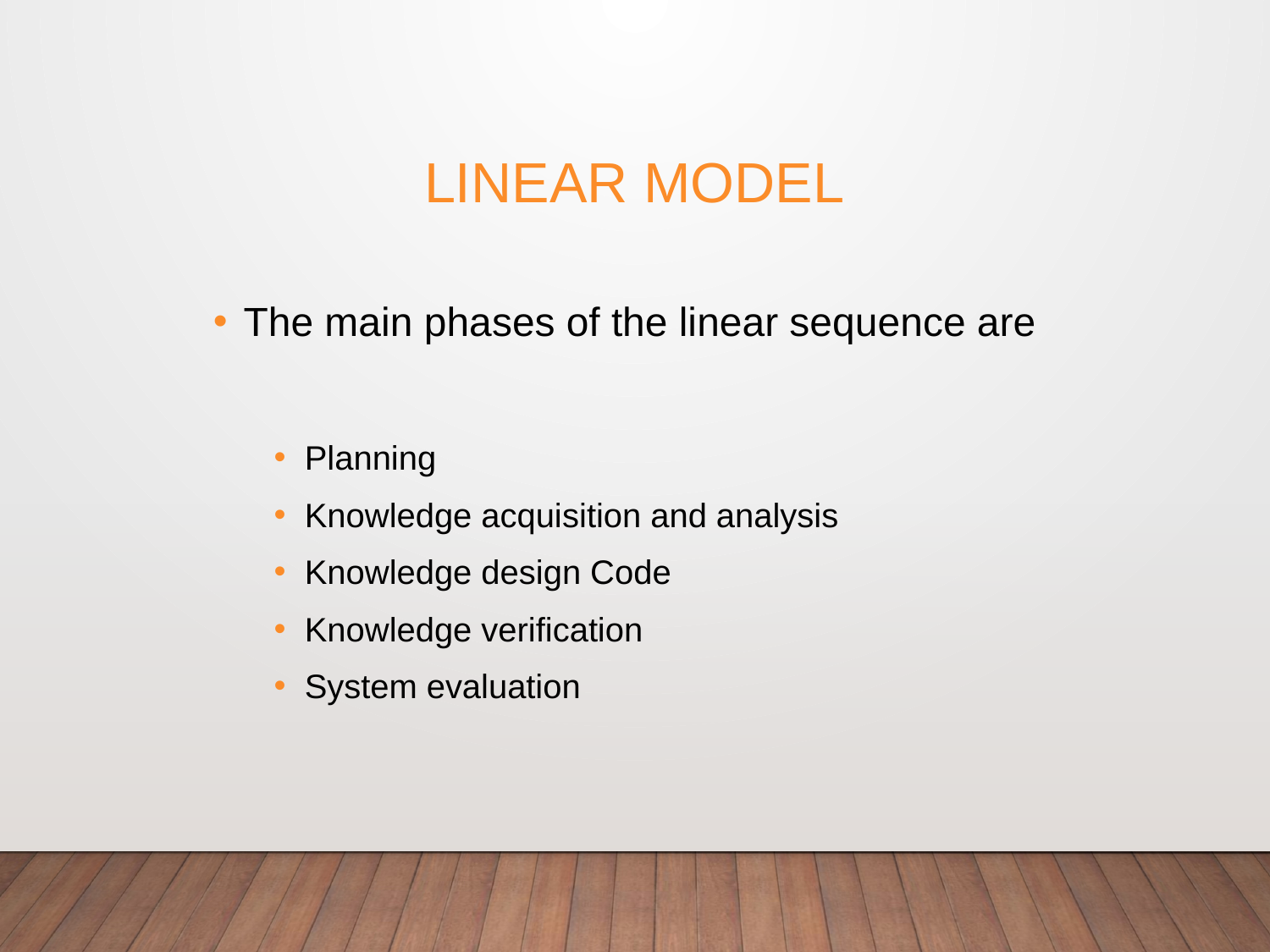

# Linear model
The main phases of the linear sequence are

Planning
Knowledge acquisition and analysis
Knowledge design Code
Knowledge verification
System evaluation